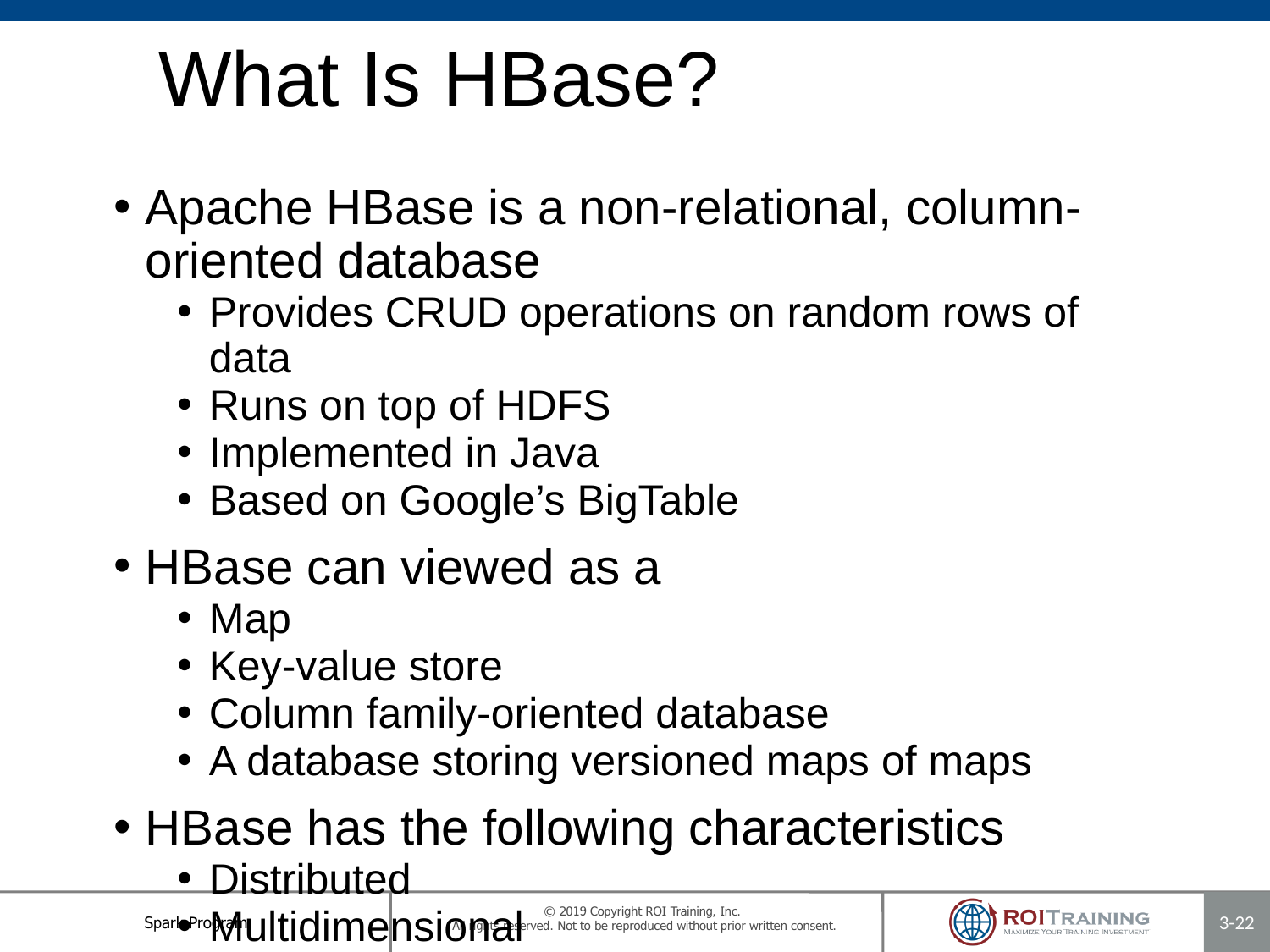

# What Is HBase?
Apache HBase is a non-relational, column-oriented database
Provides CRUD operations on random rows of data
Runs on top of HDFS
Implemented in Java
Based on Google’s BigTable
HBase can viewed as a
Map
Key-value store
Column family-oriented database
A database storing versioned maps of maps
HBase has the following characteristics
Distributed
Multidimensional
Sorted
Sparse
Persistent